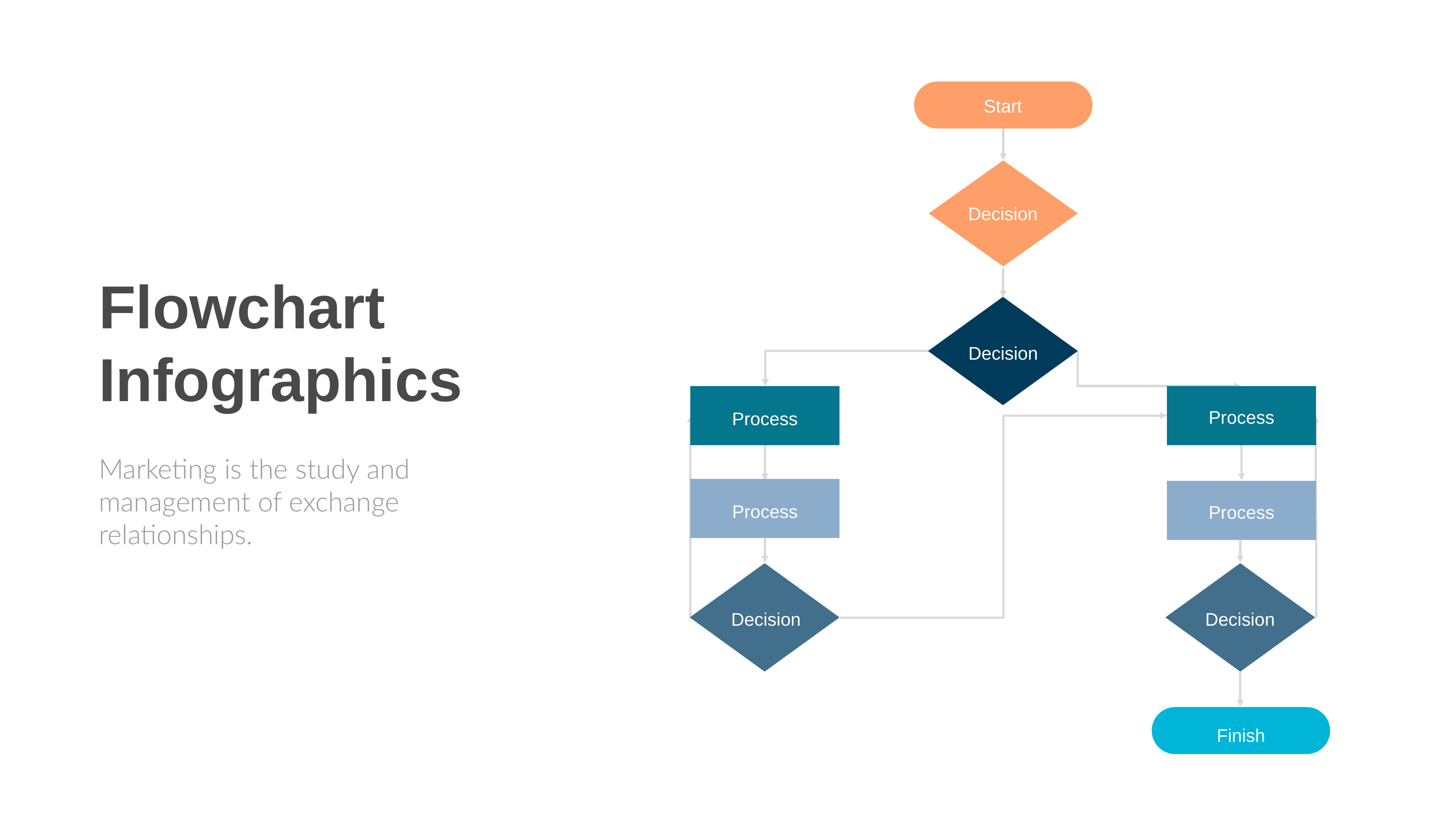

Start

Decision
Flowchart Infographics
Marketing is the study and management of exchange relationships.

Decision

Process
Process

Process
Process

Decision
Decision

Finish